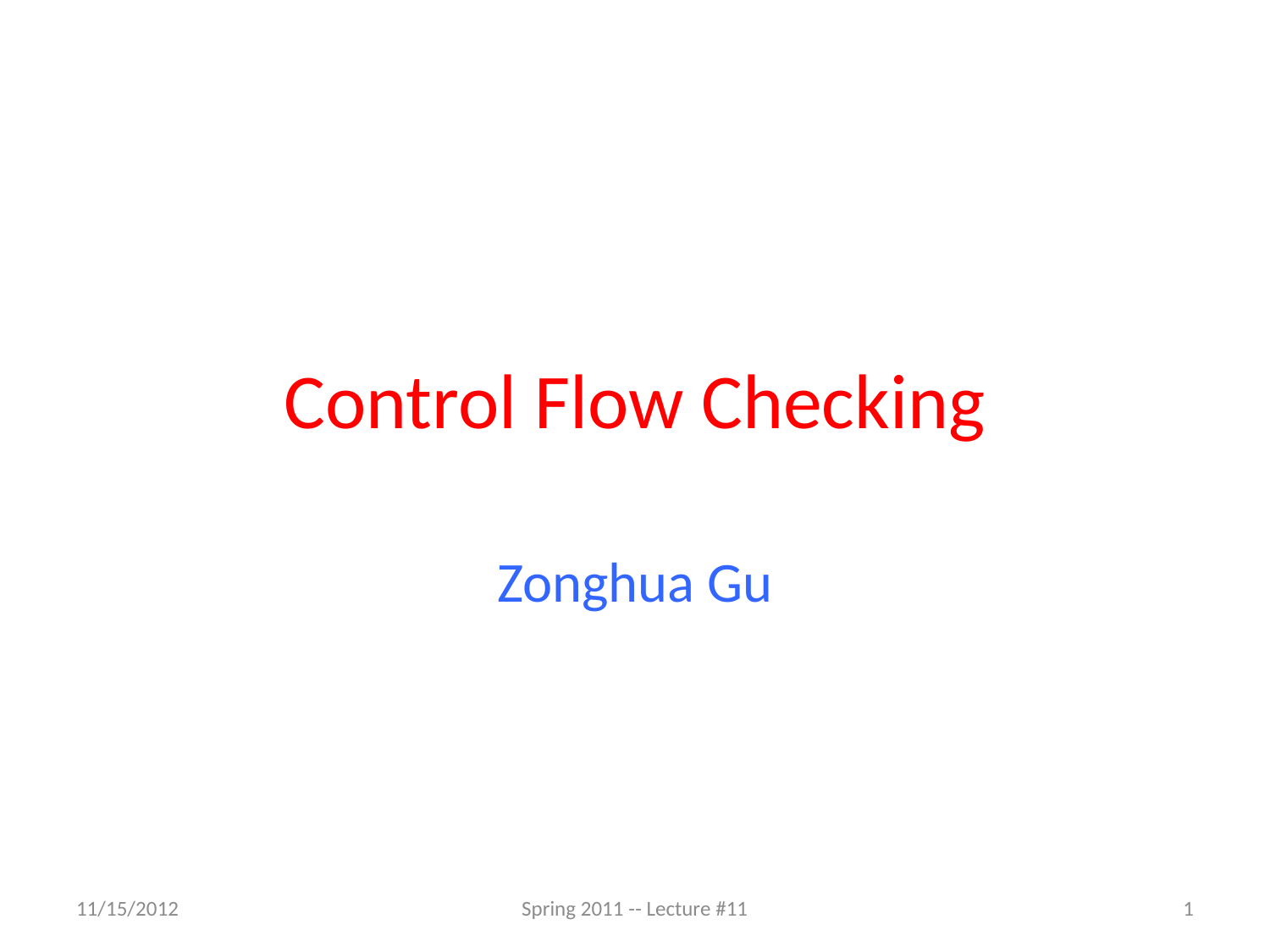

# Control Flow Checking
Zonghua Gu
11/15/2012
Spring 2011 -- Lecture #11
1